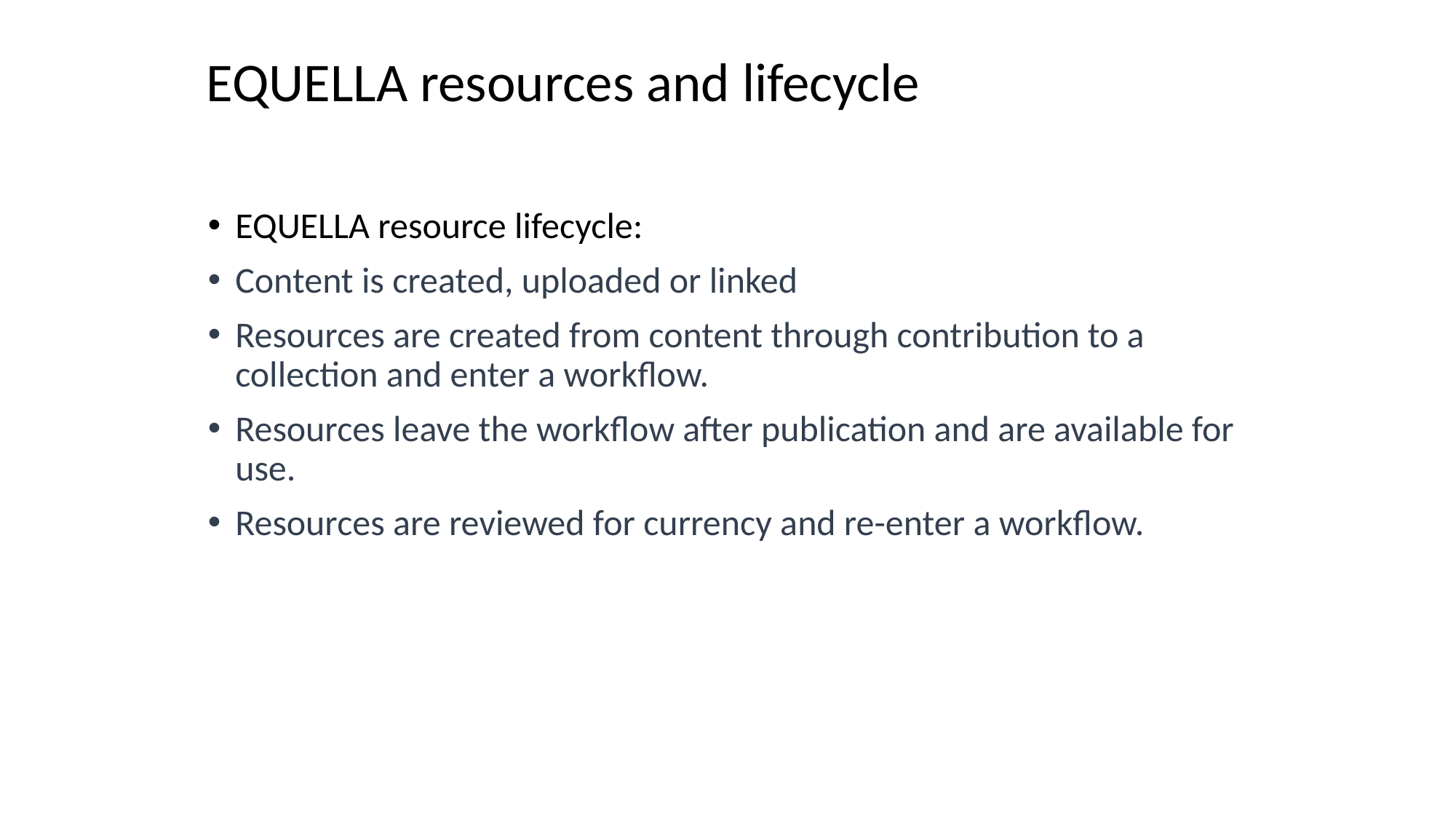

# EQUELLA resources and lifecycle

EQUELLA resource lifecycle:
Content is created, uploaded or linked
Resources are created from content through contribution to a collection and enter a workflow.
Resources leave the workflow after publication and are available for use.
Resources are reviewed for currency and re-enter a workflow.